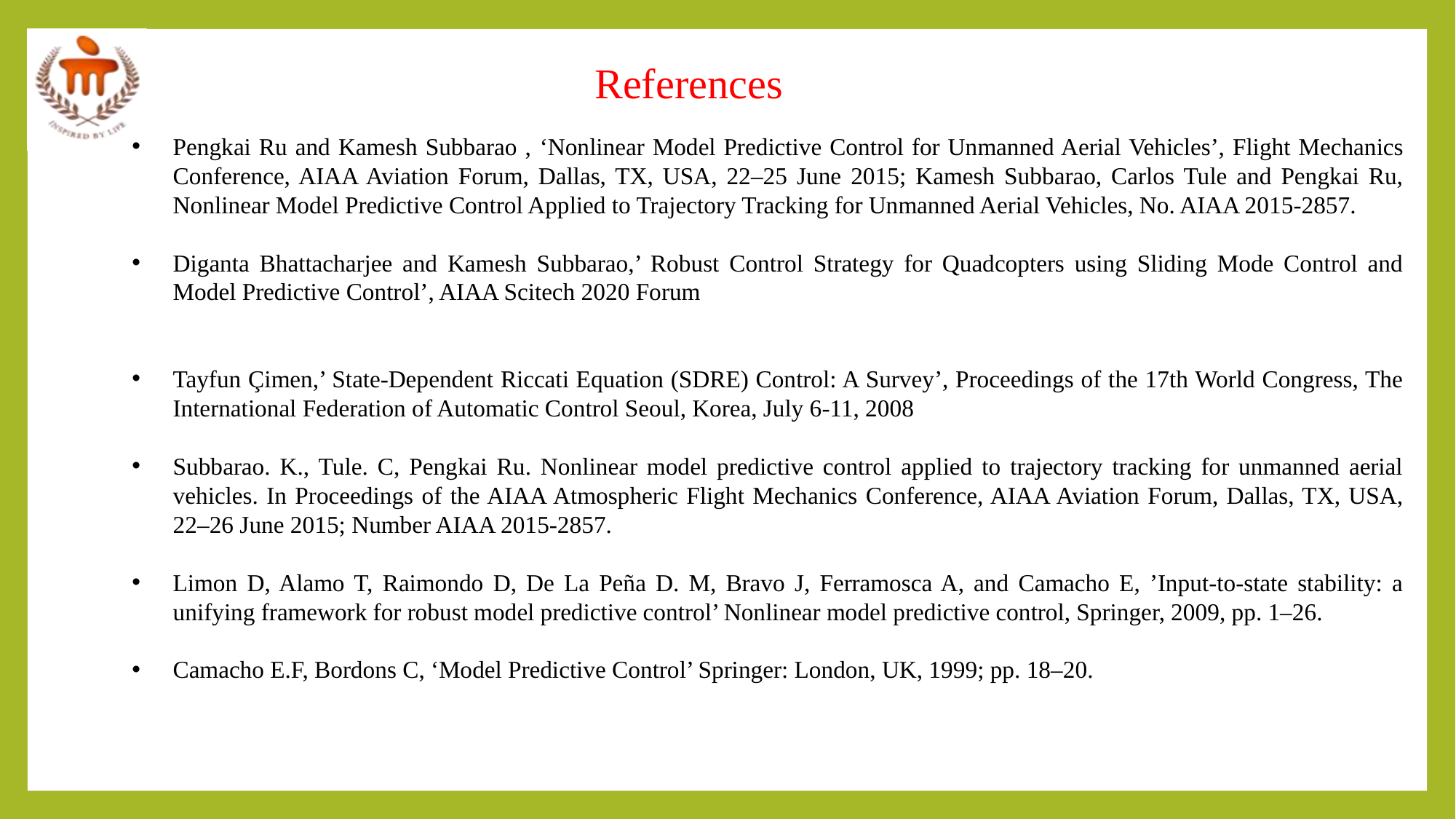

References
Pengkai Ru and Kamesh Subbarao , ‘Nonlinear Model Predictive Control for Unmanned Aerial Vehicles’, Flight Mechanics Conference, AIAA Aviation Forum, Dallas, TX, USA, 22–25 June 2015; Kamesh Subbarao, Carlos Tule and Pengkai Ru, Nonlinear Model Predictive Control Applied to Trajectory Tracking for Unmanned Aerial Vehicles, No. AIAA 2015-2857.

Diganta Bhattacharjee and Kamesh Subbarao,’ Robust Control Strategy for Quadcopters using Sliding Mode Control and Model Predictive Control’, AIAA Scitech 2020 Forum

Tayfun Çimen,’ State-Dependent Riccati Equation (SDRE) Control: A Survey’, Proceedings of the 17th World Congress, The International Federation of Automatic Control Seoul, Korea, July 6-11, 2008

Subbarao. K., Tule. C, Pengkai Ru. Nonlinear model predictive control applied to trajectory tracking for unmanned aerial vehicles. In Proceedings of the AIAA Atmospheric Flight Mechanics Conference, AIAA Aviation Forum, Dallas, TX, USA, 22–26 June 2015; Number AIAA 2015-2857.

Limon D, Alamo T, Raimondo D, De La Peña D. M, Bravo J, Ferramosca A, and Camacho E, ’Input-to-state stability: a unifying framework for robust model predictive control’ Nonlinear model predictive control, Springer, 2009, pp. 1–26.

Camacho E.F, Bordons C, ‘Model Predictive Control’ Springer: London, UK, 1999; pp. 18–20.